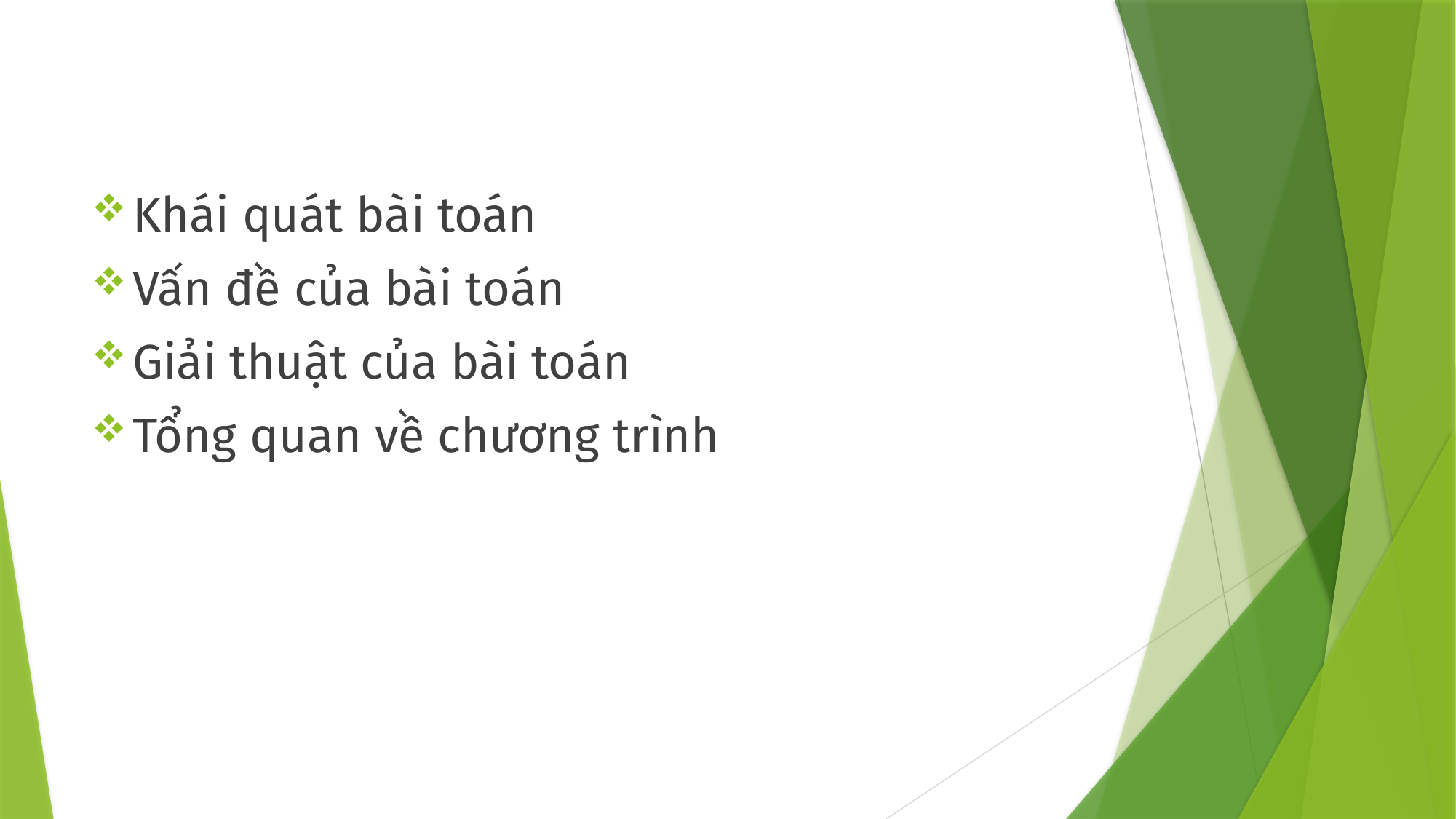

Khái quát bài toán
Vấn đề của bài toán
Giải thuật của bài toán
Tổng quan về chương trình